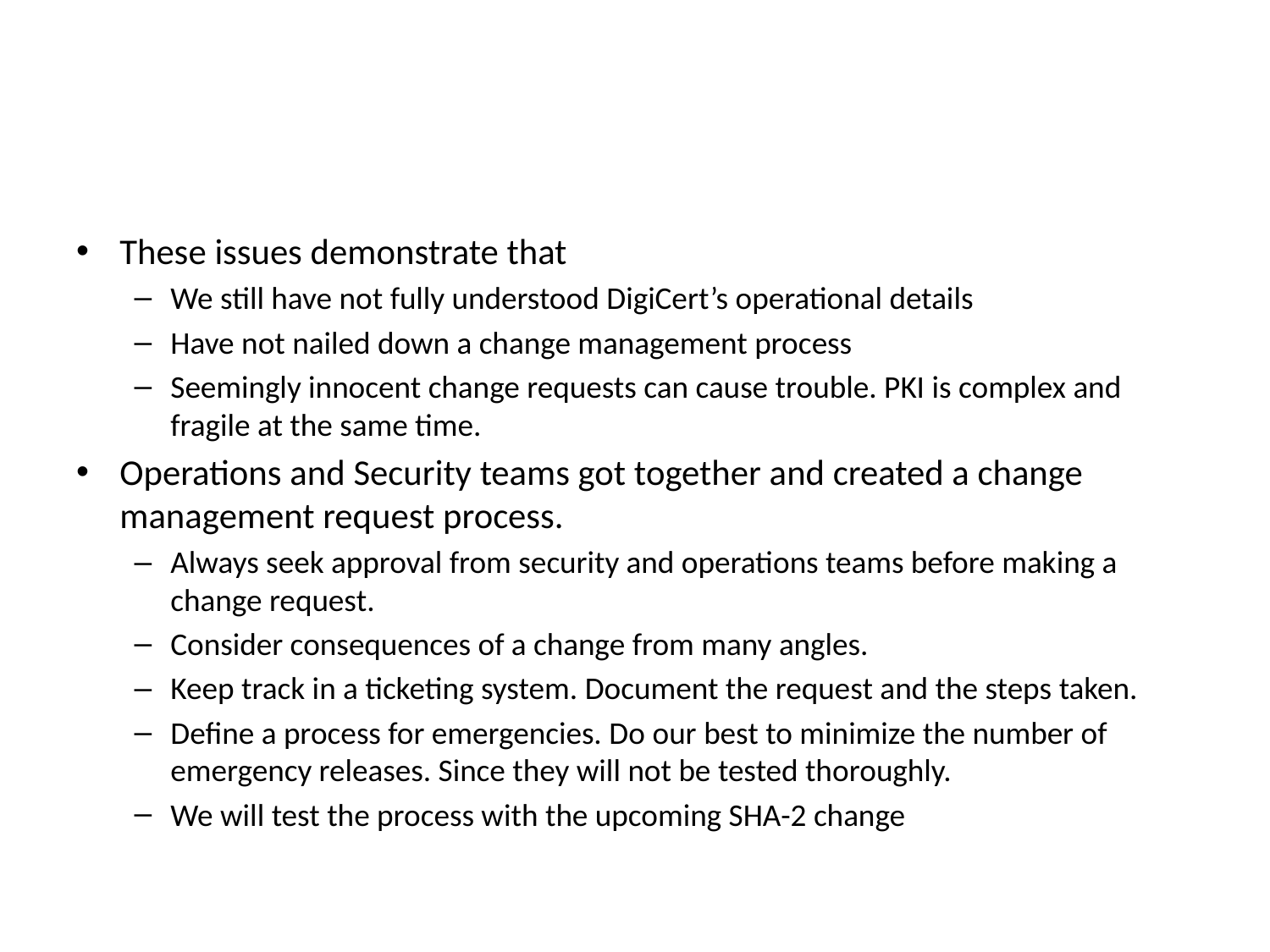

#
These issues demonstrate that
We still have not fully understood DigiCert’s operational details
Have not nailed down a change management process
Seemingly innocent change requests can cause trouble. PKI is complex and fragile at the same time.
Operations and Security teams got together and created a change management request process.
Always seek approval from security and operations teams before making a change request.
Consider consequences of a change from many angles.
Keep track in a ticketing system. Document the request and the steps taken.
Define a process for emergencies. Do our best to minimize the number of emergency releases. Since they will not be tested thoroughly.
We will test the process with the upcoming SHA-2 change